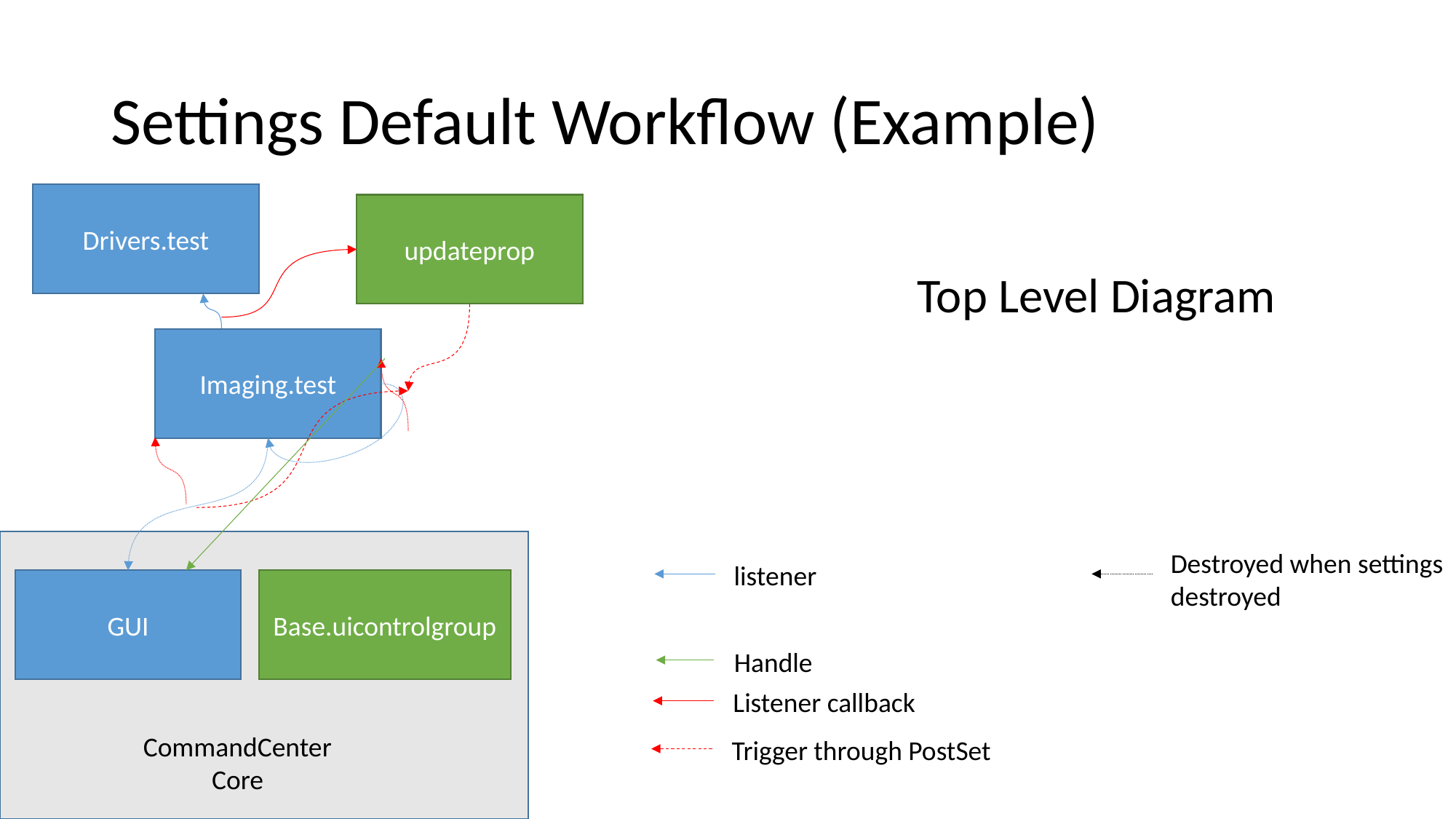

Settings Default Workflow (Example)
Drivers.test
updateprop
Top Level Diagram
Imaging.test

Destroyed when settings destroyed
listener
GUI
Base.uicontrolgroup
Handle
Listener callback
CommandCenter
Core
Trigger through PostSet